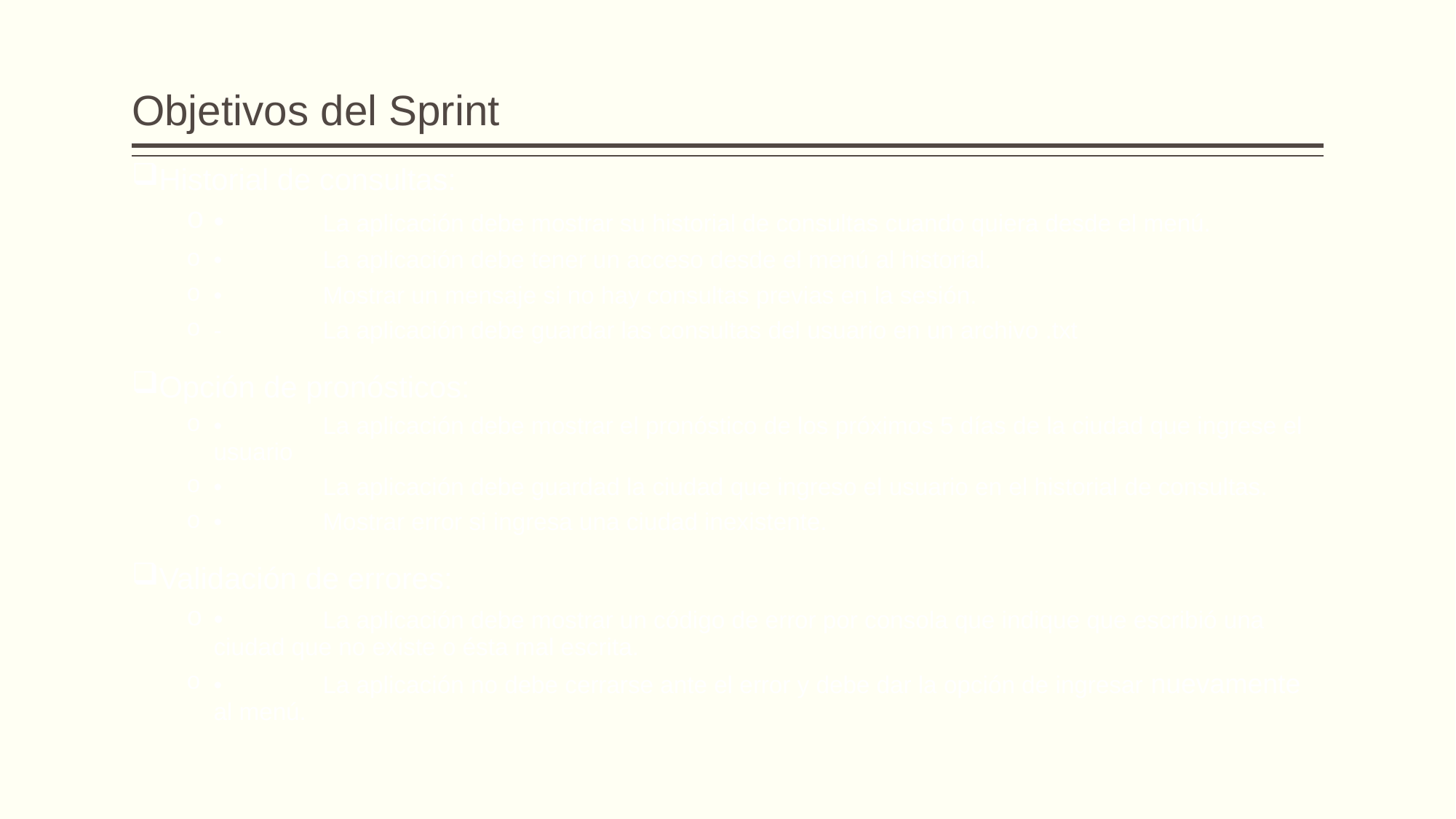

# Objetivos del Sprint
Historial de consultas:
•	La aplicación debe mostrar su historial de consultas cuando quiera desde el menú.
•	La aplicación debe tener un acceso desde el menú al historial.
•	Mostrar un mensaje si no hay consultas previas en la sesión.
- 	La aplicación debe guardar las consultas del usuario en un archivo .txt
Opción de pronósticos:
•	La aplicación debe mostrar el pronóstico de los próximos 5 días de la ciudad que ingrese el usuario
•	La aplicación debe guardad la ciudad que ingreso el usuario en el historial de consultas.
•	Mostrar error si ingresa una ciudad inexistente.
Validación de errores:
•	La aplicación debe mostrar un código de error por consola que indique que escribió una ciudad que no existe o ésta mal escrita.
•	La aplicación no debe cerrarse ante el error y debe dar la opción de ingresar nuevamente al menú.